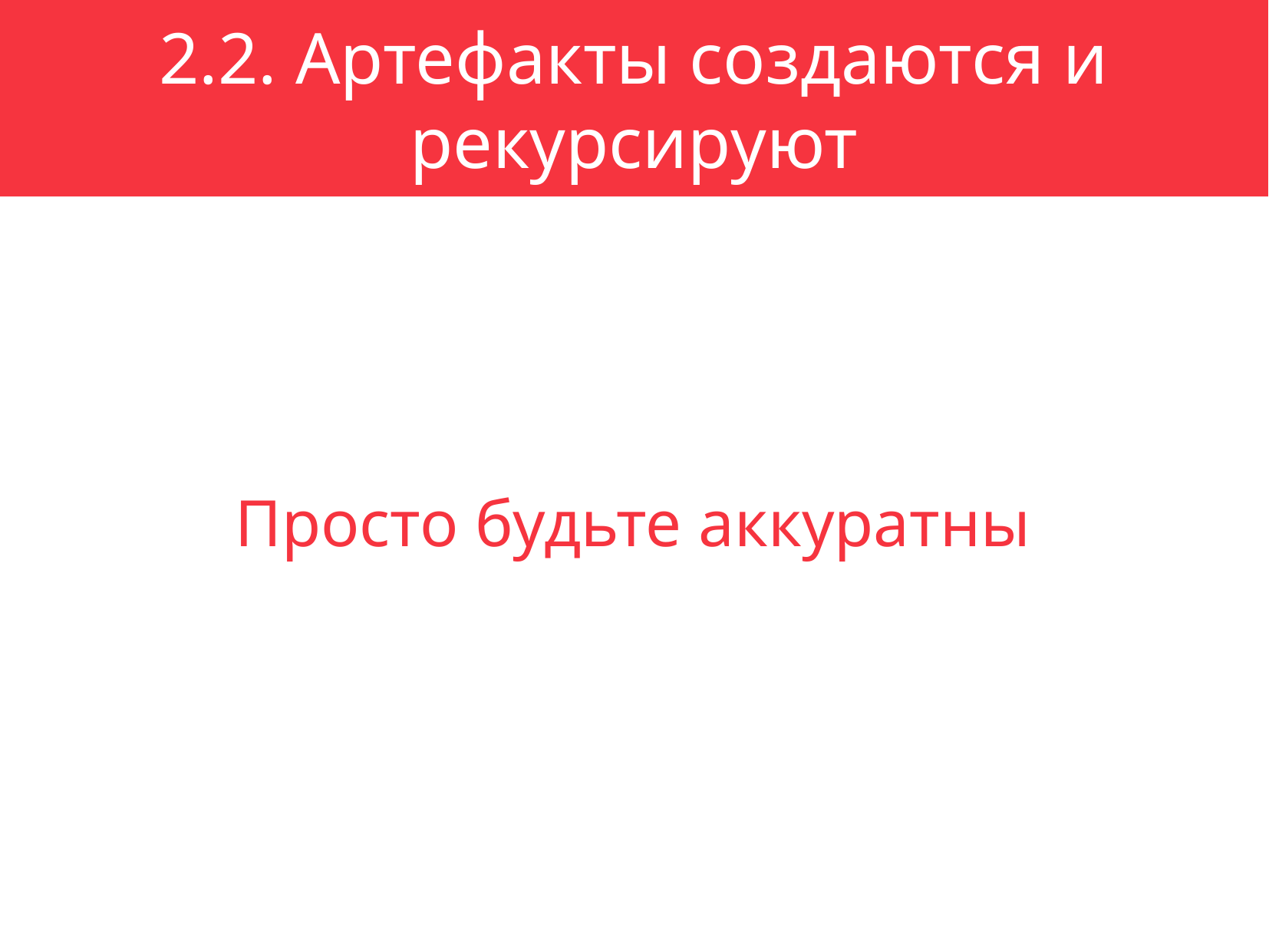

2.2. Артефакты создаются и рекурсируют

Просто будьте аккуратны